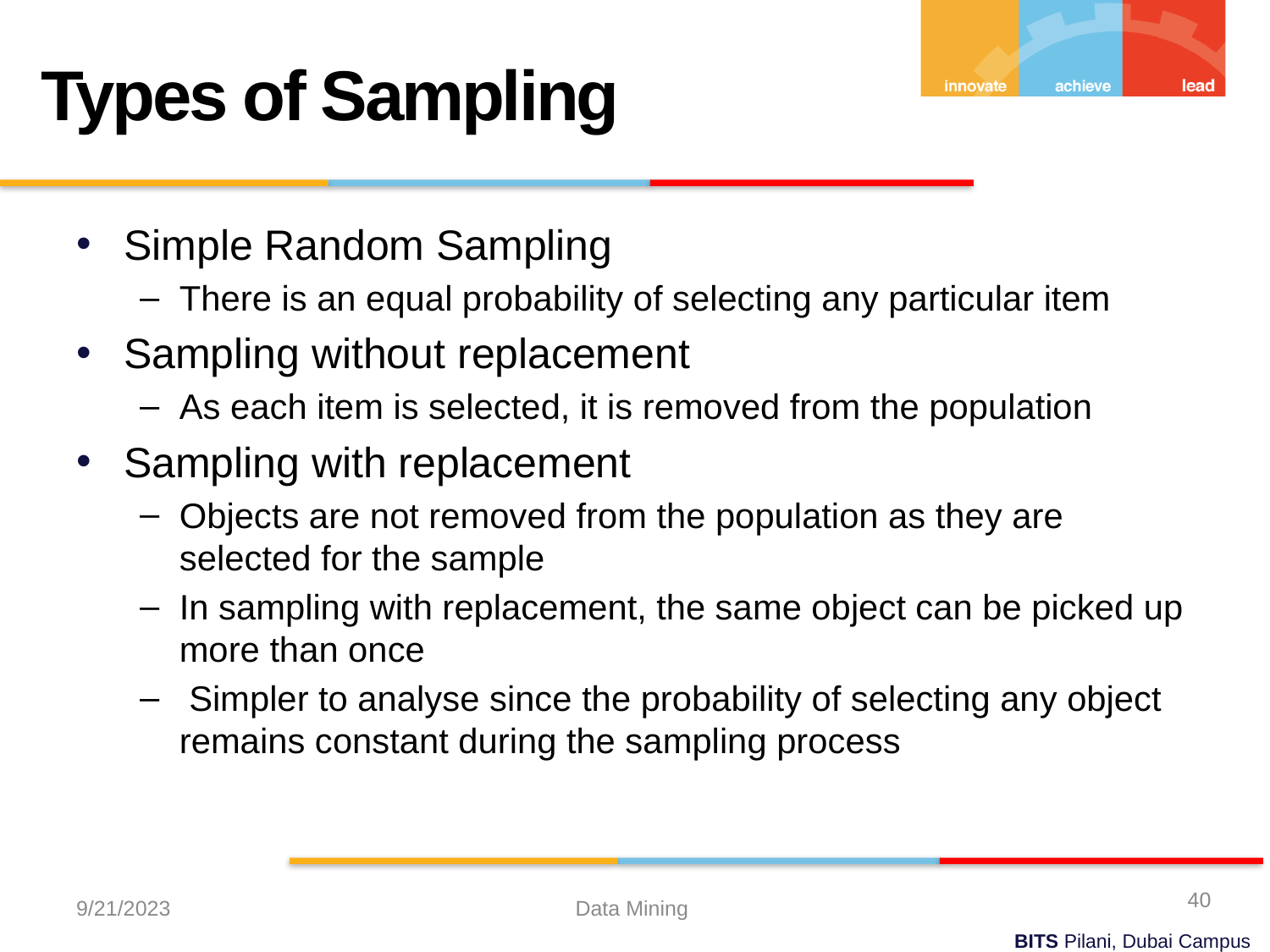

Types of Sampling
Simple Random Sampling
There is an equal probability of selecting any particular item
Sampling without replacement
As each item is selected, it is removed from the population
Sampling with replacement
Objects are not removed from the population as they are selected for the sample
In sampling with replacement, the same object can be picked up more than once
 Simpler to analyse since the probability of selecting any object remains constant during the sampling process

40
9/21/2023
Data Mining